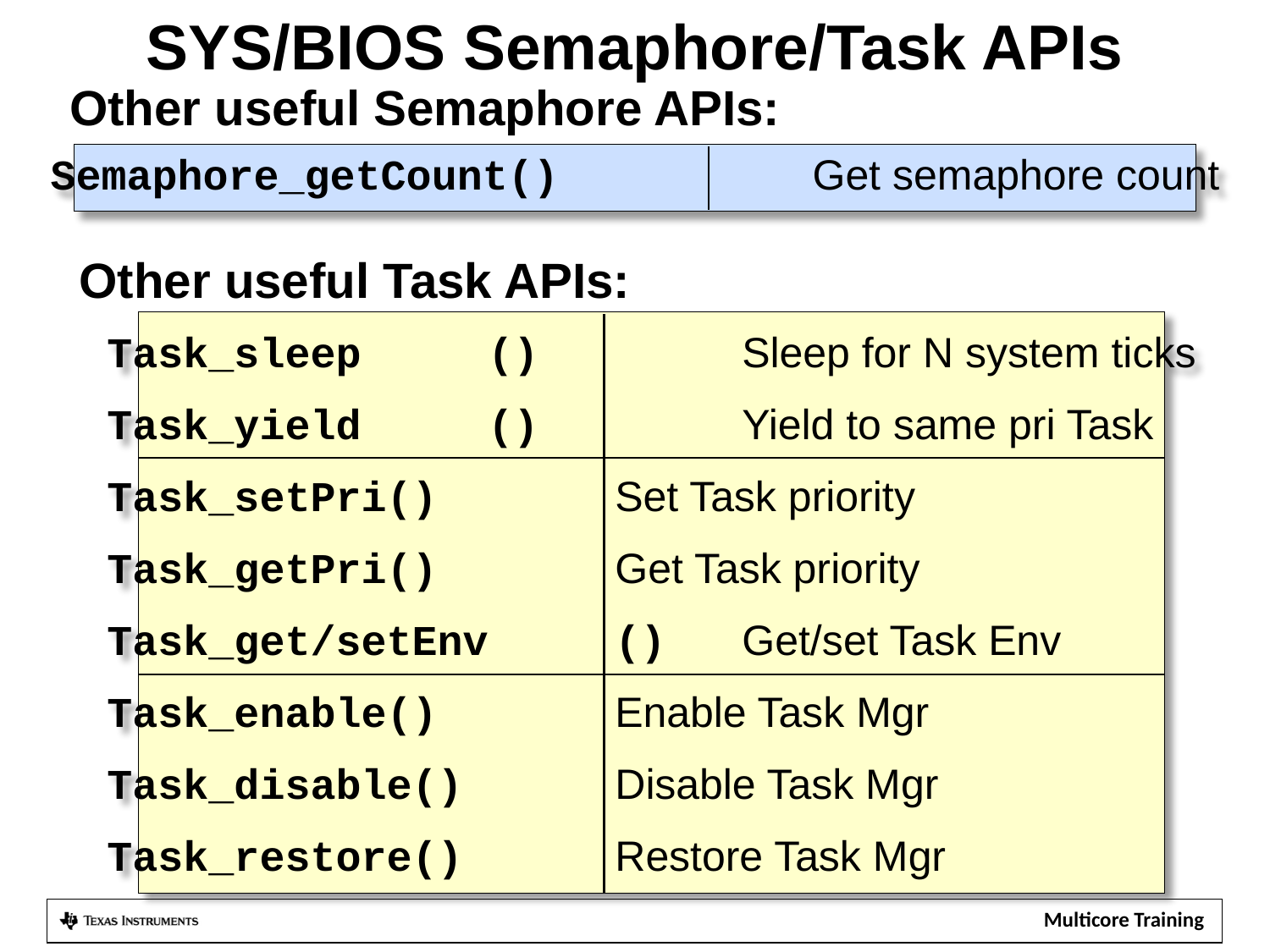

# SYS/BIOS Semaphore/Task APIs
Other useful Semaphore APIs:
Semaphore_getCount()		Get semaphore count
Other useful Task APIs:
Task_sleep	()		Sleep for N system ticks
Task_yield	()		Yield to same pri Task
Task_setPri()		Set Task priority
Task_getPri()		Get Task priority
Task_get/setEnv	()	Get/set Task Env
Task_enable()		Enable Task Mgr
Task_disable()		Disable Task Mgr
Task_restore()		Restore Task Mgr